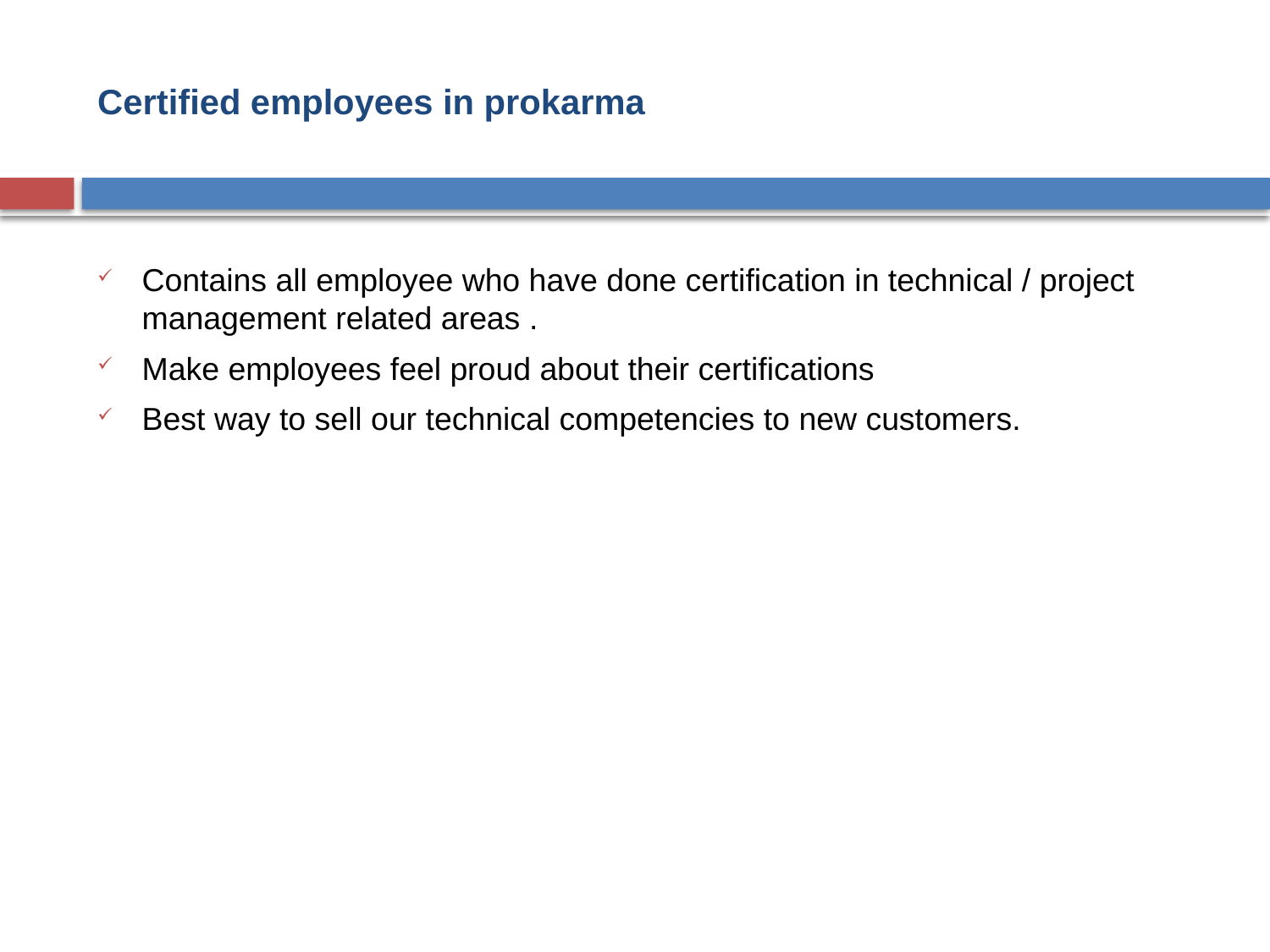

# Certified employees in prokarma
Contains all employee who have done certification in technical / project management related areas .
Make employees feel proud about their certifications
Best way to sell our technical competencies to new customers.